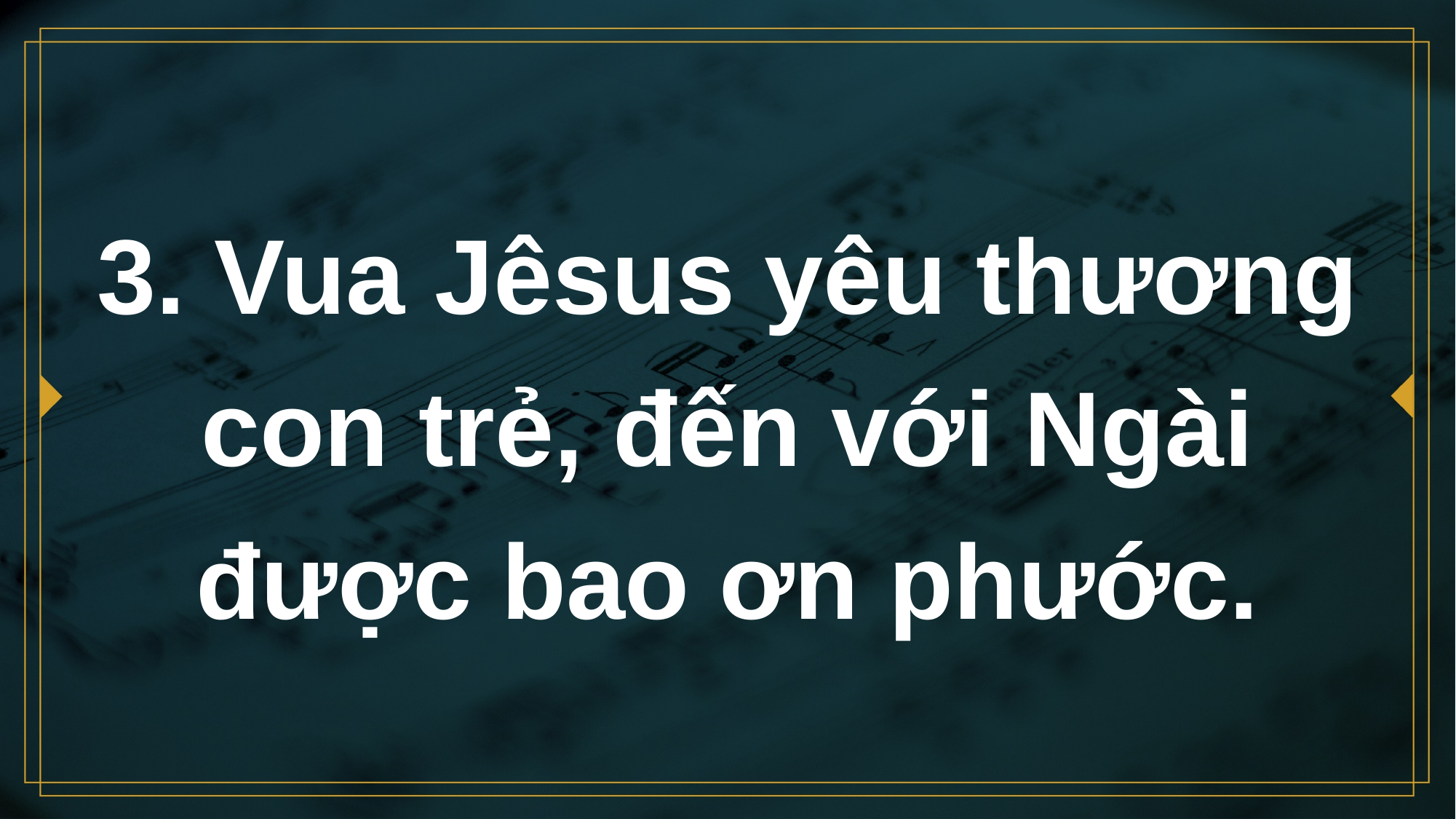

# 3. Vua Jêsus yêu thương con trẻ, đến với Ngài được bao ơn phước.